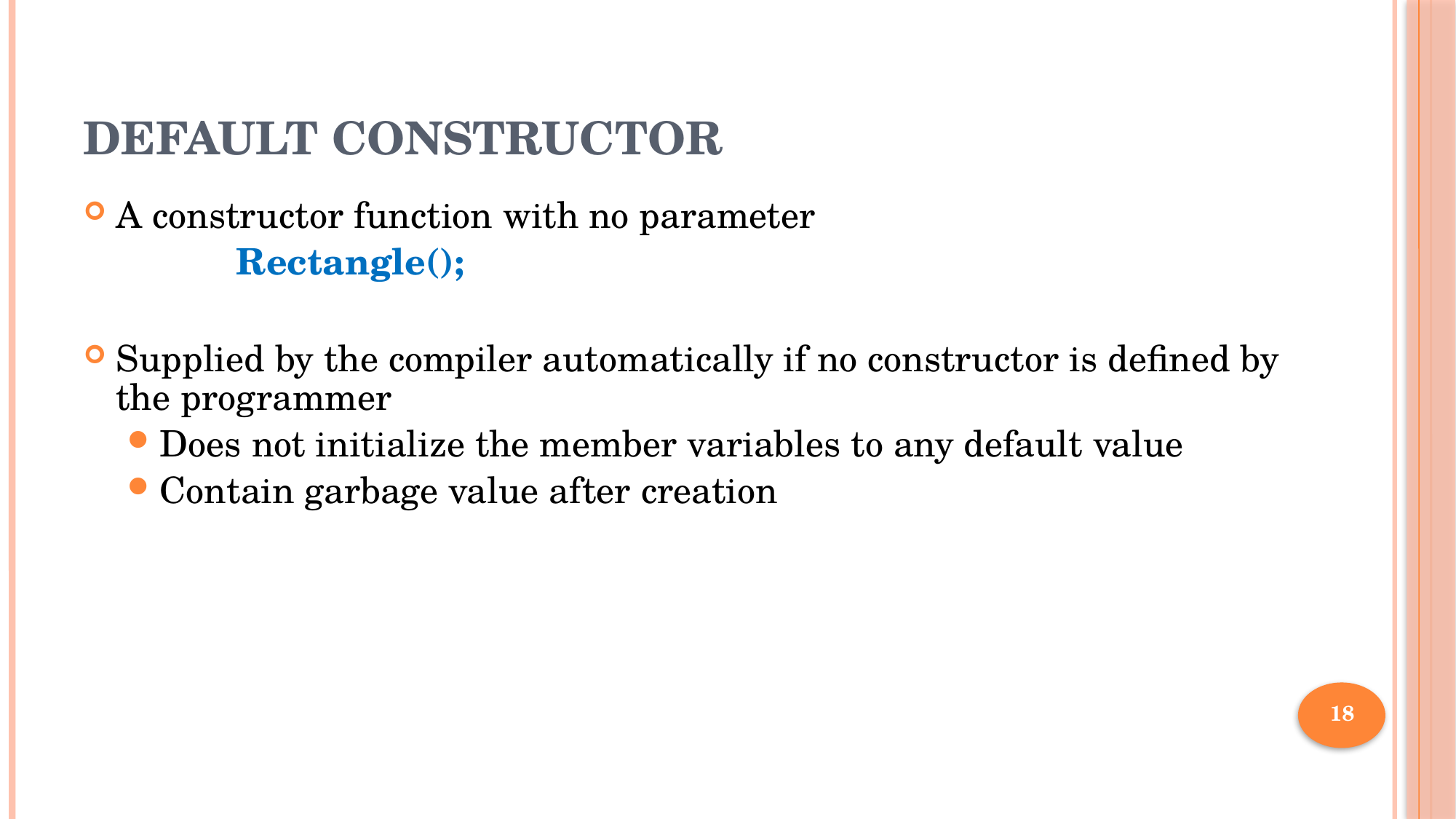

# Default Constructor
A constructor function with no parameter
	Rectangle();

Supplied by the compiler automatically if no constructor is defined by the programmer
Does not initialize the member variables to any default value
Contain garbage value after creation
18